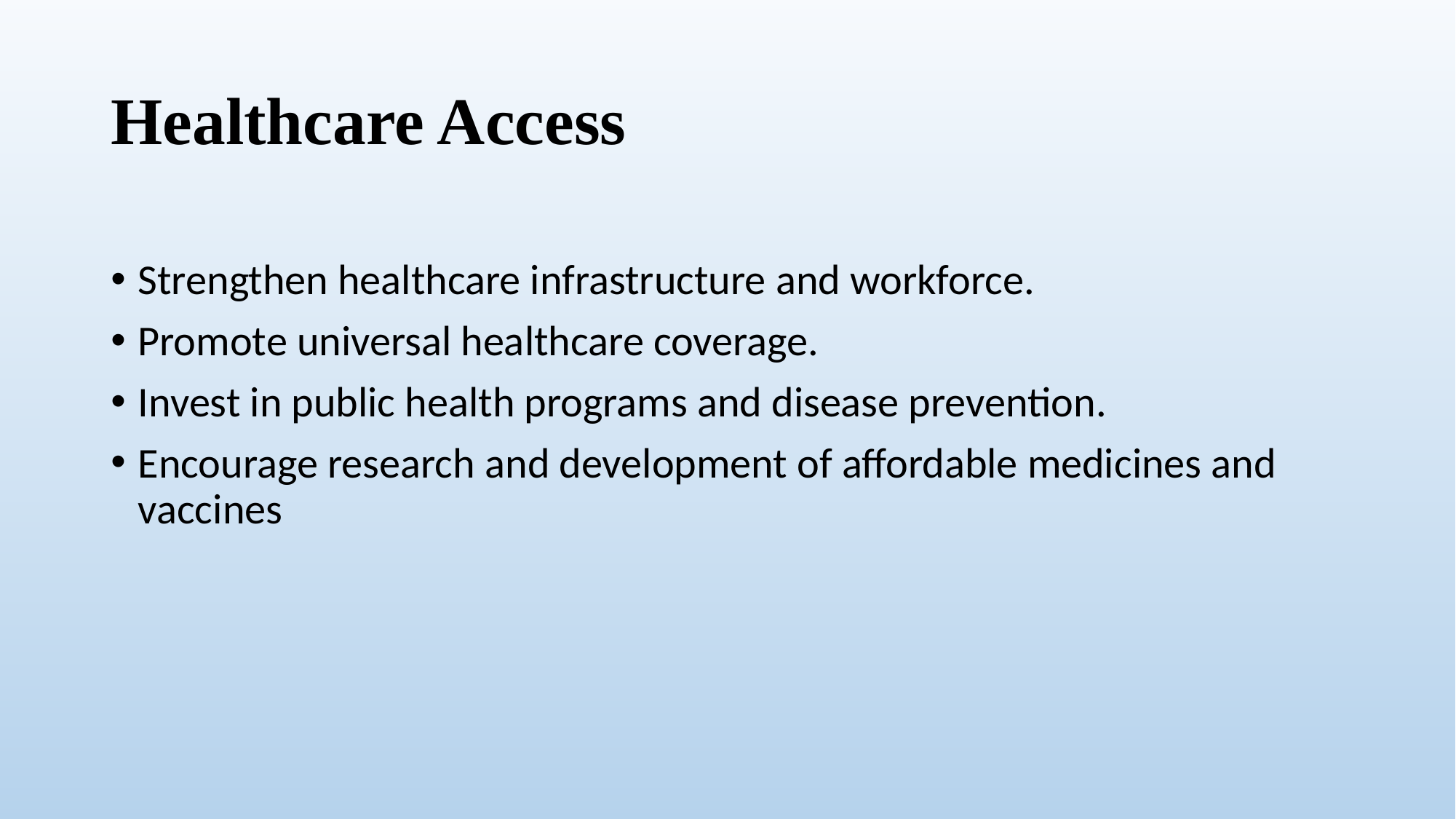

# Healthcare Access
Strengthen healthcare infrastructure and workforce.
Promote universal healthcare coverage.
Invest in public health programs and disease prevention.
Encourage research and development of affordable medicines and vaccines